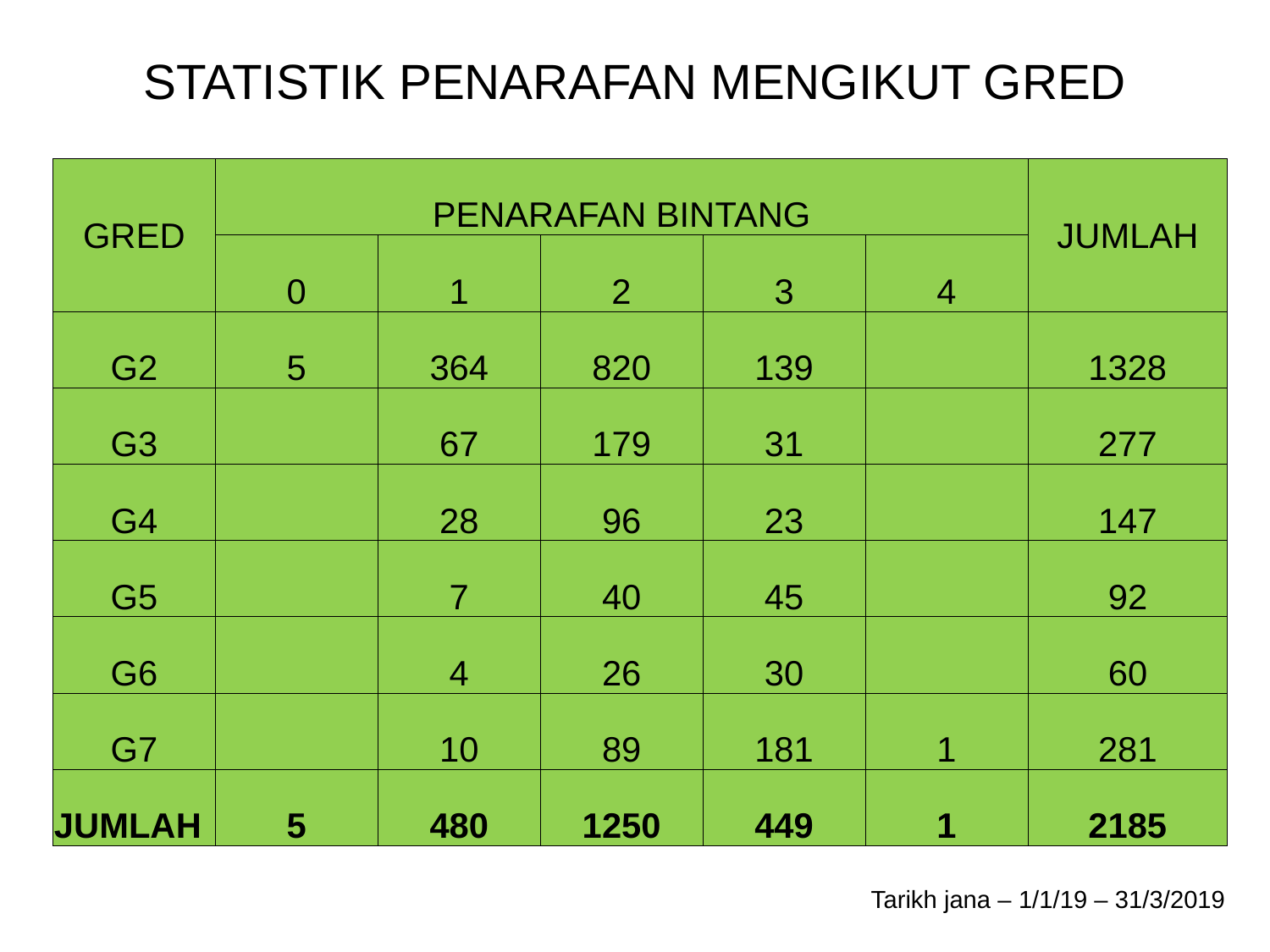

# STATISTIK PENARAFAN MENGIKUT GRED
| GRED | PENARAFAN BINTANG |  |  |  |  | JUMLAH |
| --- | --- | --- | --- | --- | --- | --- |
|  | 0 | 1 | 2 | 3 | 4 |  |
| G2 | 5 | 364 | 820 | 139 |  | 1328 |
| G3 |  | 67 | 179 | 31 |  | 277 |
| G4 |  | 28 | 96 | 23 |  | 147 |
| G5 |  | 7 | 40 | 45 |  | 92 |
| G6 |  | 4 | 26 | 30 |  | 60 |
| G7 |  | 10 | 89 | 181 | 1 | 281 |
| JUMLAH | 5 | 480 | 1250 | 449 | 1 | 2185 |
Tarikh jana – 1/1/19 – 31/3/2019